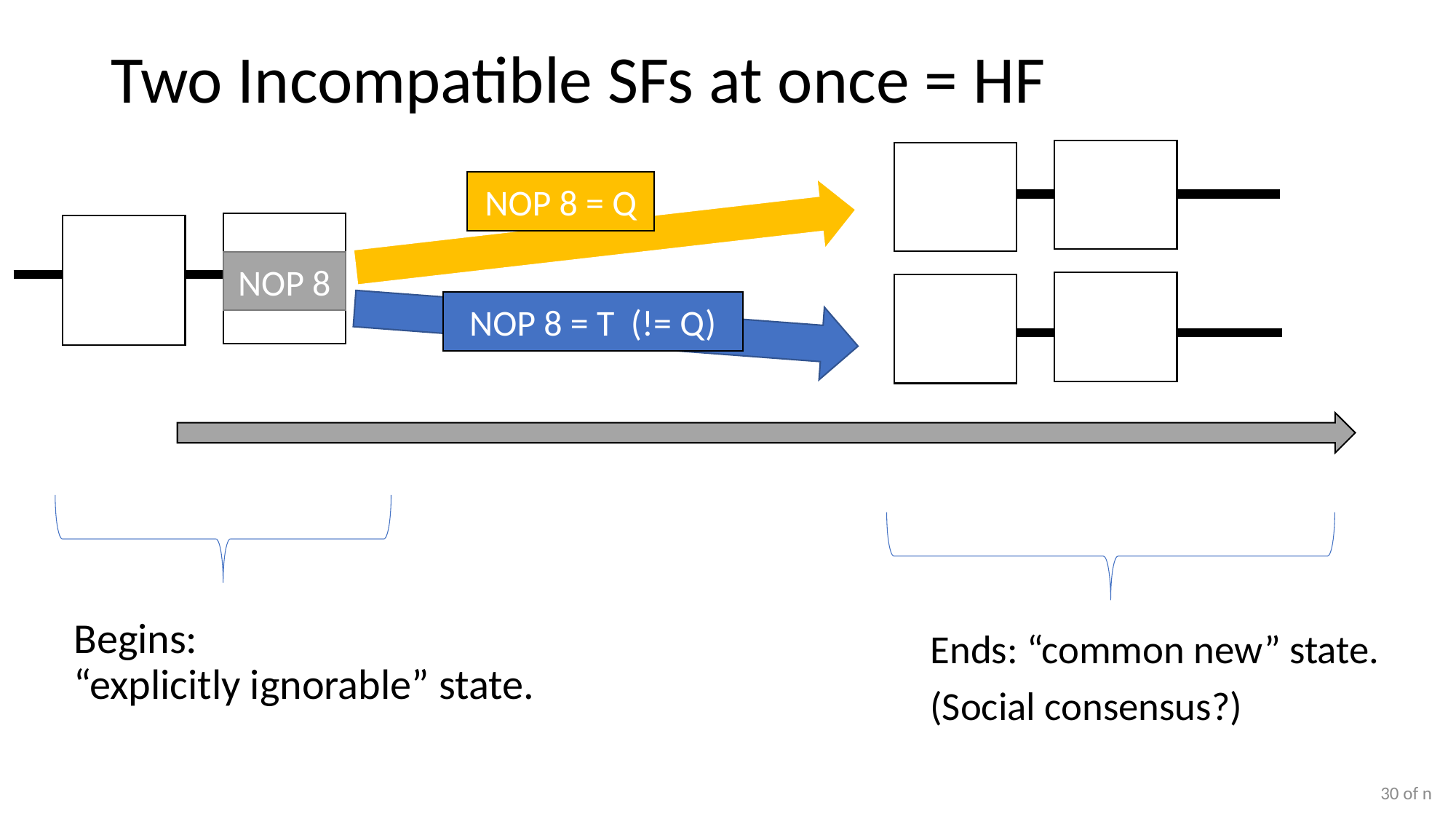

# Two Incompatible SFs at once = HF

NOP 8 = Q

NOP 8

NOP 8 = T  (!= Q)

Begins:
“explicitly ignorable” state.
Ends: “common new” state.
(Social consensus?)
30